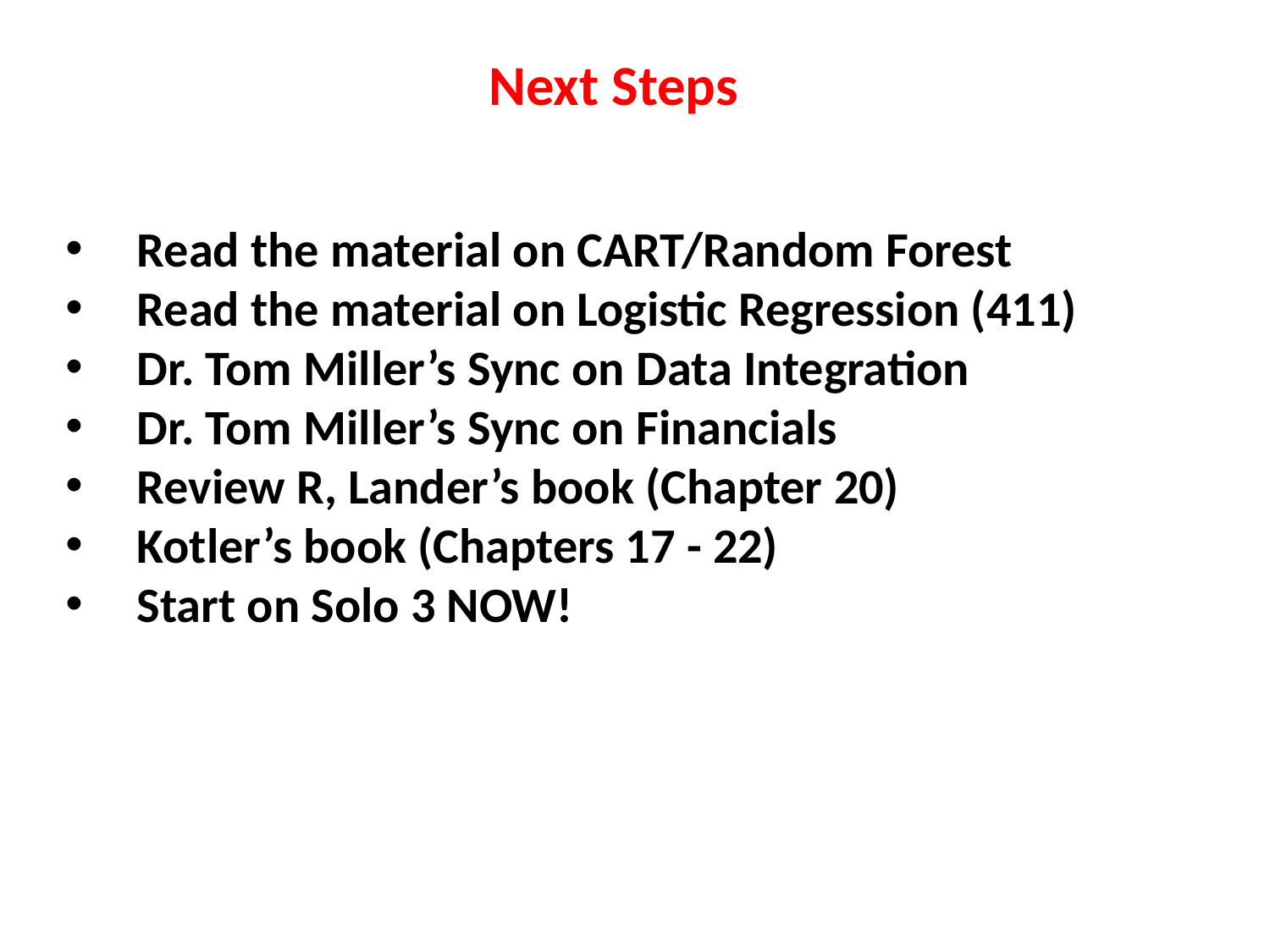

Next Steps
Read the material on CART/Random Forest
Read the material on Logistic Regression (411)
Dr. Tom Miller’s Sync on Data Integration
Dr. Tom Miller’s Sync on Financials
Review R, Lander’s book (Chapter 20)
Kotler’s book (Chapters 17 - 22)
Start on Solo 3 NOW!